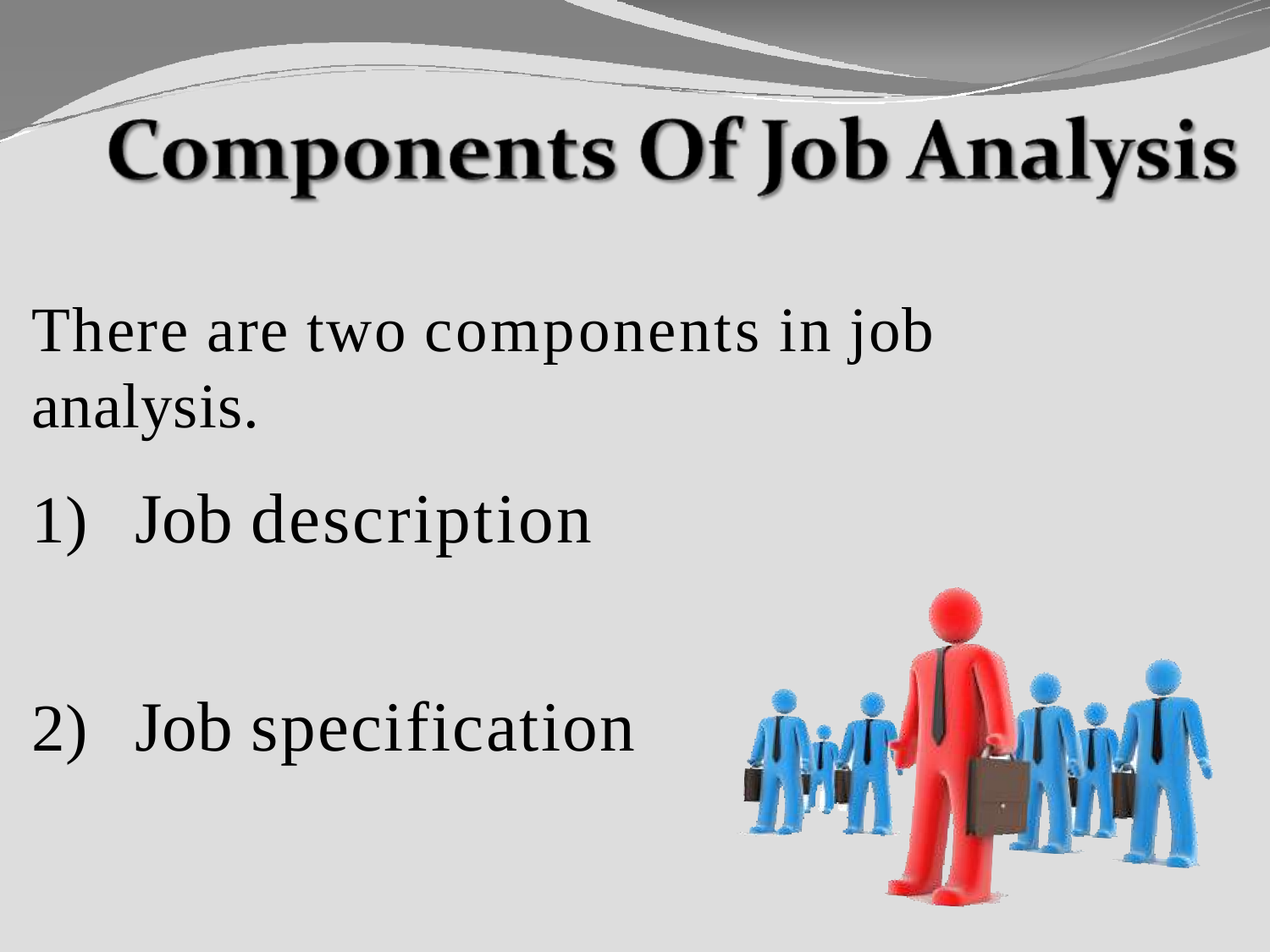

# There are two components in job analysis.

Job description

Job specification